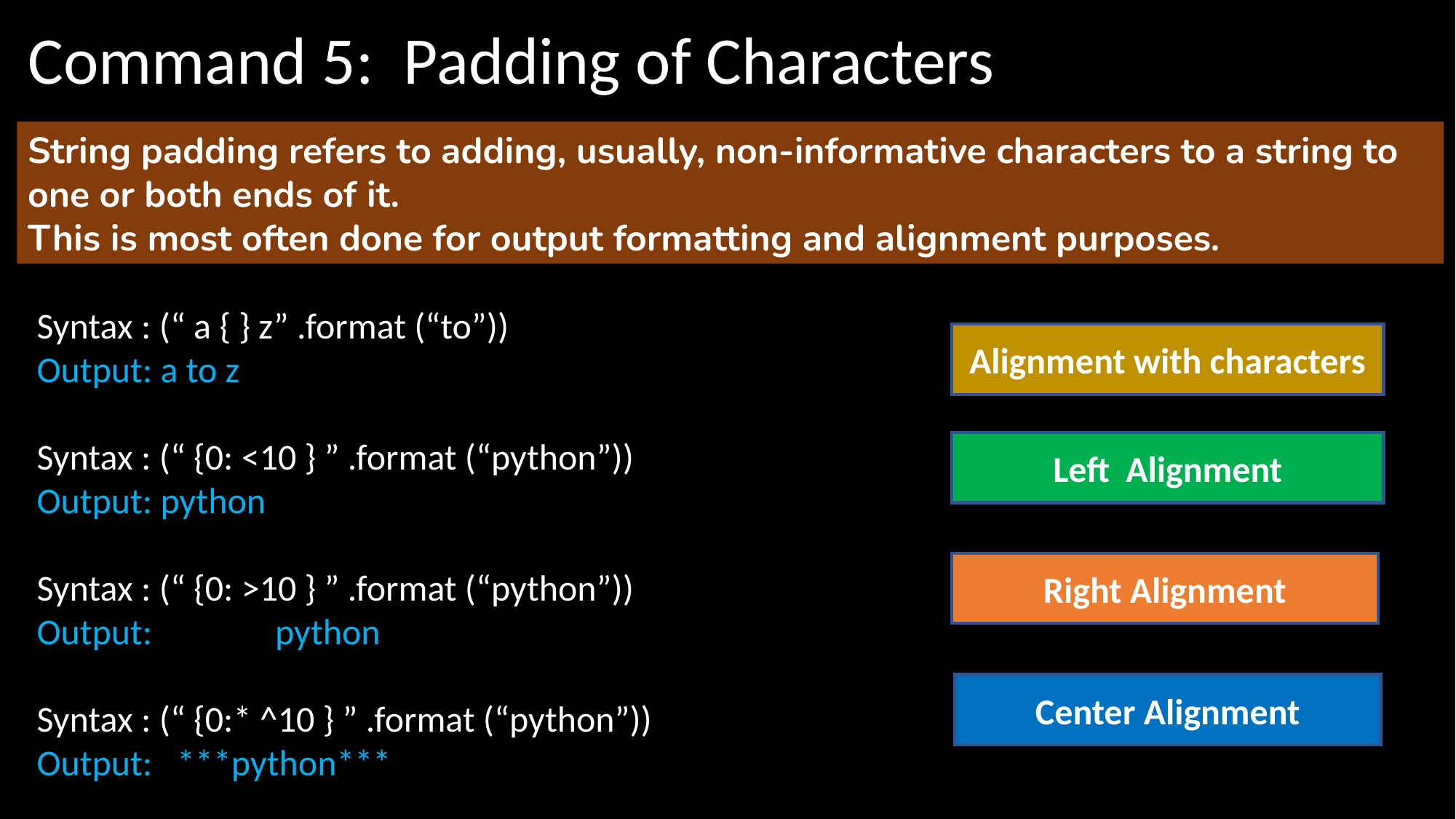

Command 5:  Padding of Characters
String padding refers to adding, usually, non-informative characters to a string to one or both ends of it.
This is most often done for output formatting and alignment purposes.
Syntax : (“ a { } z” .format (“to”))
Output: a to z

Syntax : (“ {0: <10 } ” .format (“python”))
Output: python

Syntax : (“ {0: >10 } ” .format (“python”))
Output:               python

Syntax : (“ {0:* ^10 } ” .format (“python”))
Output:   ***python***

Alignment with characters

Left  Alignment

Right Alignment

Center Alignment